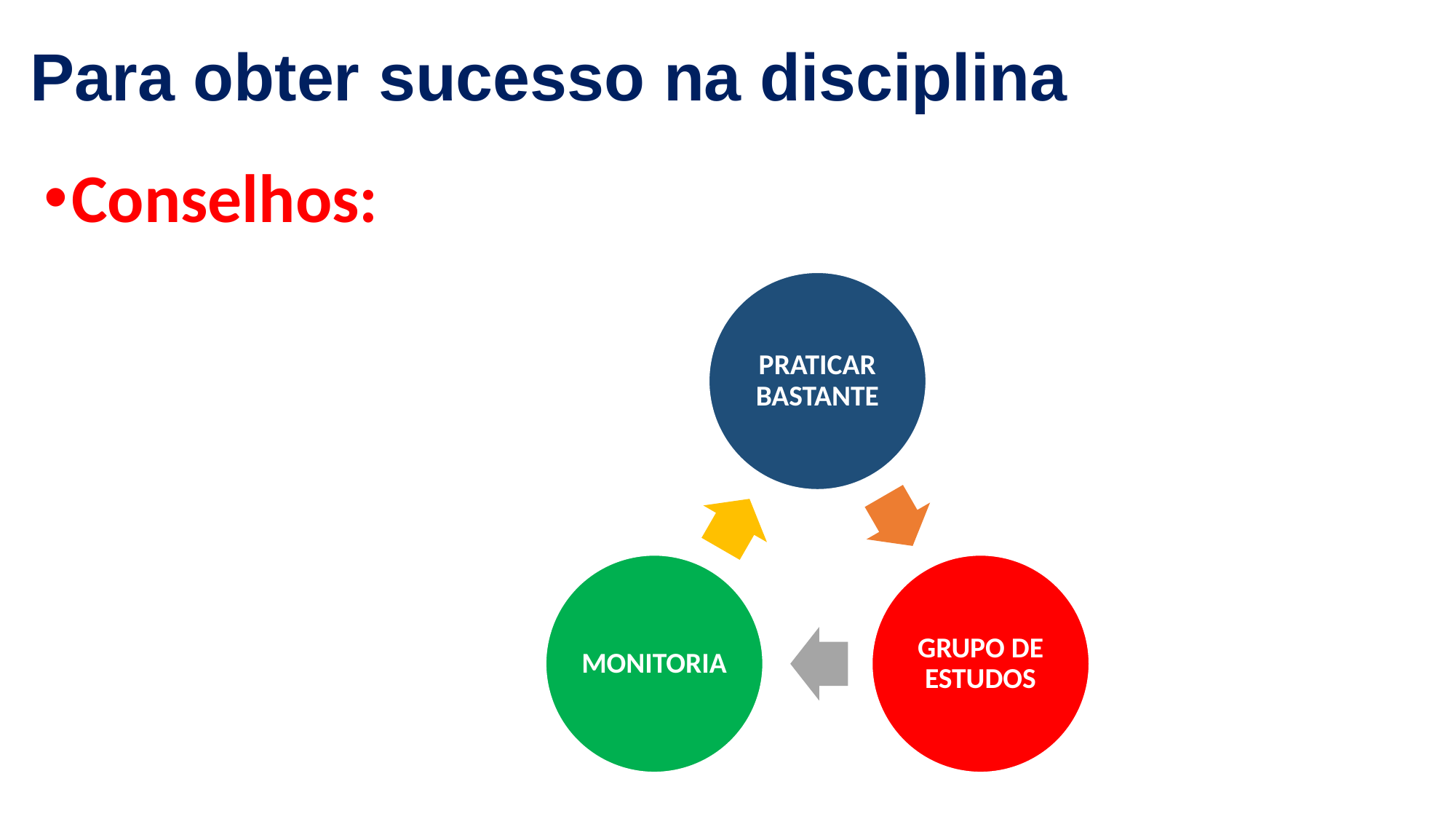

# Para obter sucesso na disciplina
Conselhos:
PRATICAR BASTANTE

GRUPO DE ESTUDOS

MONITORIA